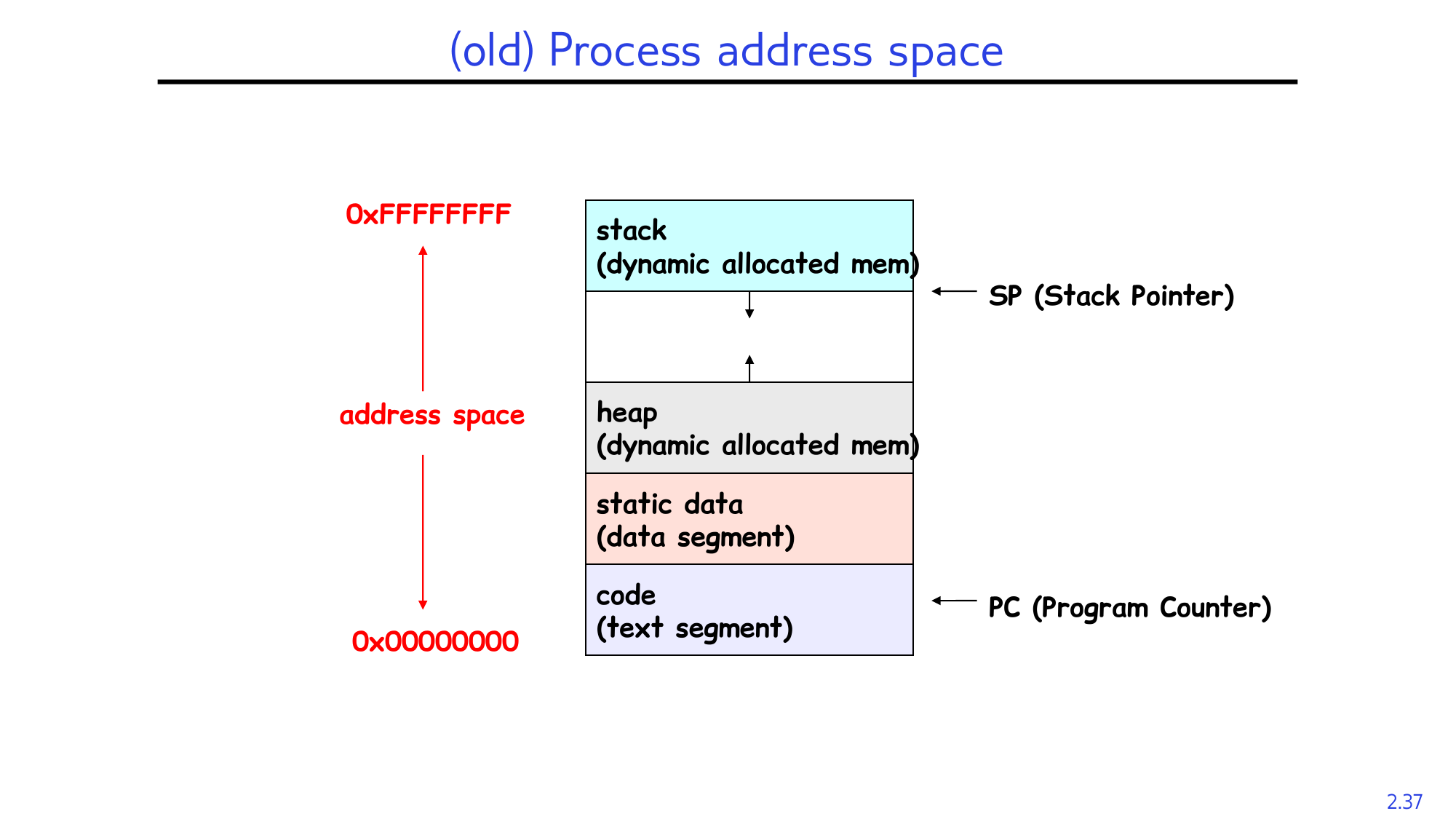

# (old) Process address space
0xFFFFFFFF
stack
(dynamic allocated mem)

SP (Stack Pointer)

heap
(dynamic allocated mem)
address space

static data
(data segment)
code
(text segment)
PC (Program Counter)

0x00000000